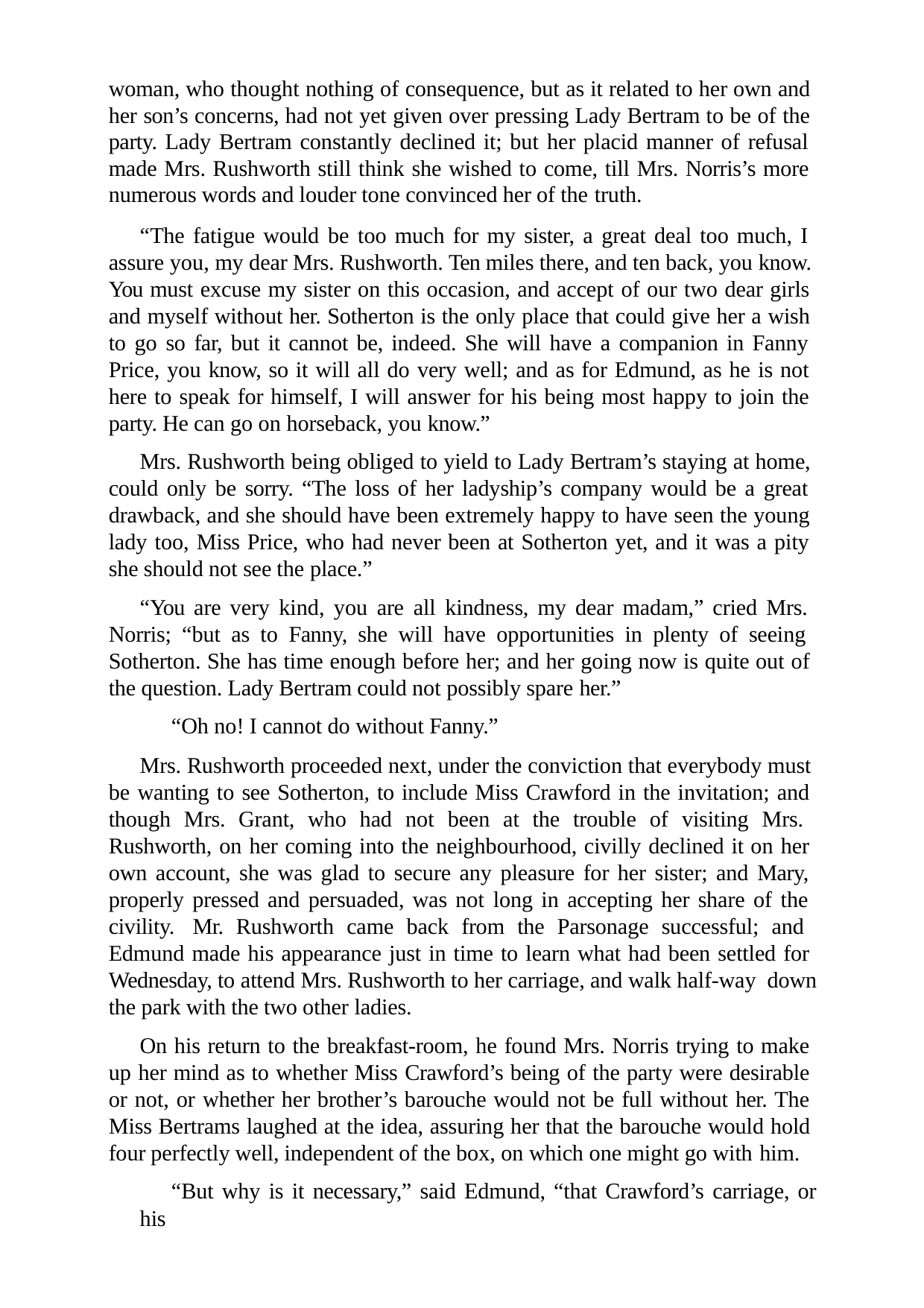

woman, who thought nothing of consequence, but as it related to her own and  her son’s concerns, had not yet given over pressing Lady Bertram to be of the  party. Lady Bertram constantly declined it; but her placid manner of refusal  made Mrs. Rushworth still think she wished to come, till Mrs. Norris’s more  numerous words and louder tone convinced her of the truth.
“The fatigue would be too much for my sister, a great deal too much, I  assure you, my dear Mrs. Rushworth. Ten miles there, and ten back, you know.  You must excuse my sister on this occasion, and accept of our two dear girls  and myself without her. Sotherton is the only place that could give her a wish  to go so far, but it cannot be, indeed. She will have a companion in Fanny  Price, you know, so it will all do very well; and as for Edmund, as he is not  here to speak for himself, I will answer for his being most happy to join the  party. He can go on horseback, you know.”
Mrs. Rushworth being obliged to yield to Lady Bertram’s staying at home,  could only be sorry. “The loss of her ladyship’s company would be a great  drawback, and she should have been extremely happy to have seen the young  lady too, Miss Price, who had never been at Sotherton yet, and it was a pity  she should not see the place.”
“You are very kind, you are all kindness, my dear madam,” cried Mrs.  Norris; “but as to Fanny, she will have opportunities in plenty of seeing  Sotherton. She has time enough before her; and her going now is quite out of  the question. Lady Bertram could not possibly spare her.”
“Oh no! I cannot do without Fanny.”
Mrs. Rushworth proceeded next, under the conviction that everybody must  be wanting to see Sotherton, to include Miss Crawford in the invitation; and  though Mrs. Grant, who had not been at the trouble of visiting Mrs.  Rushworth, on her coming into the neighbourhood, civilly declined it on her  own account, she was glad to secure any pleasure for her sister; and Mary,  properly pressed and persuaded, was not long in accepting her share of the  civility. Mr. Rushworth came back from the Parsonage successful; and  Edmund made his appearance just in time to learn what had been settled for  Wednesday, to attend Mrs. Rushworth to her carriage, and walk half-way  down the park with the two other ladies.
On his return to the breakfast-room, he found Mrs. Norris trying to make  up her mind as to whether Miss Crawford’s being of the party were desirable  or not, or whether her brother’s barouche would not be full without her. The  Miss Bertrams laughed at the idea, assuring her that the barouche would hold  four perfectly well, independent of the box, on which one might go with him.
“But why is it necessary,” said Edmund, “that Crawford’s carriage, or his